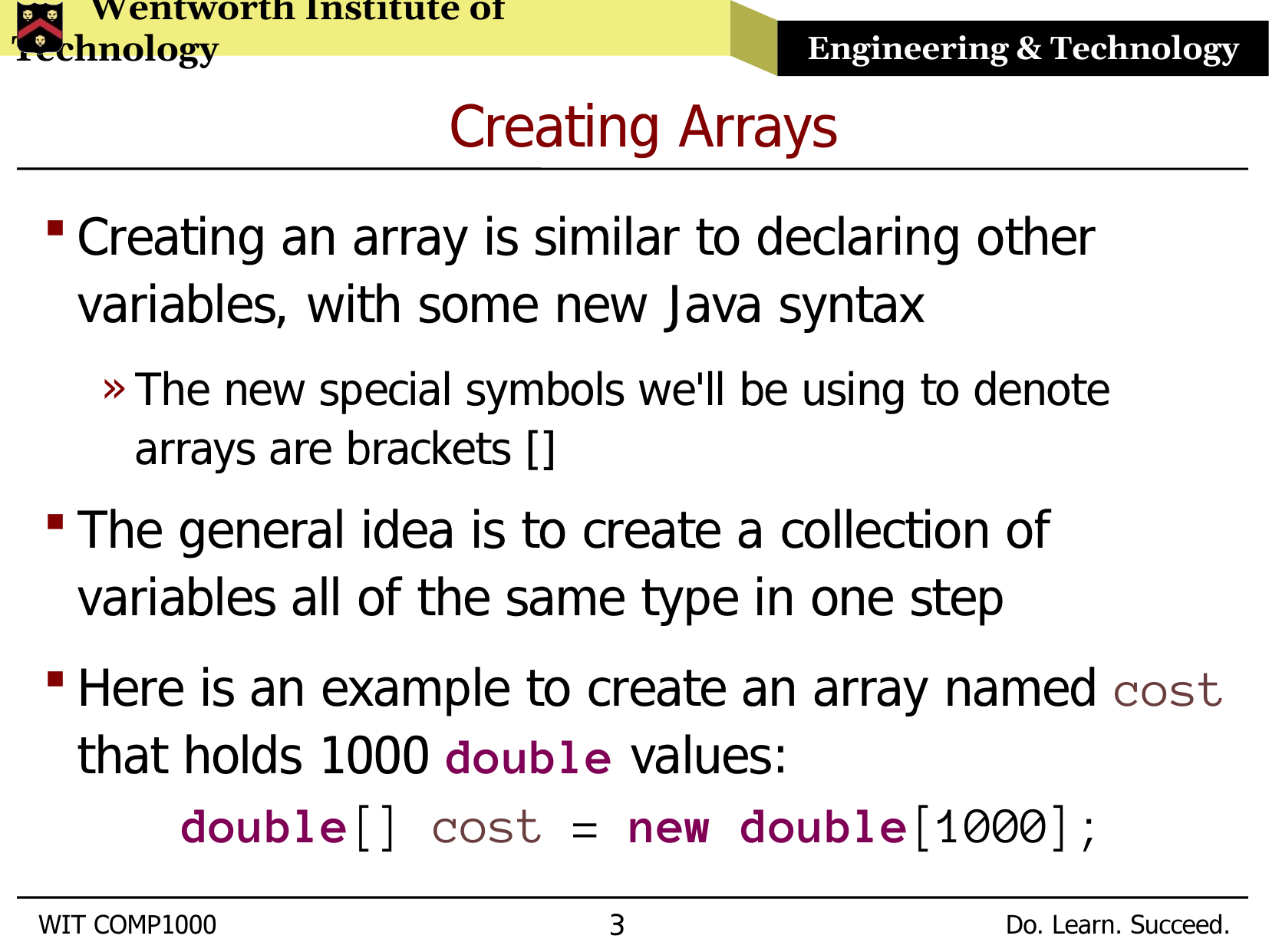

# Creating Arrays
Creating an array is similar to declaring other variables, with some new Java syntax
The new special symbols we'll be using to denote arrays are brackets []
The general idea is to create a collection of variables all of the same type in one step
Here is an example to create an array named cost that holds 1000 double values:

double[] cost = new double[1000];